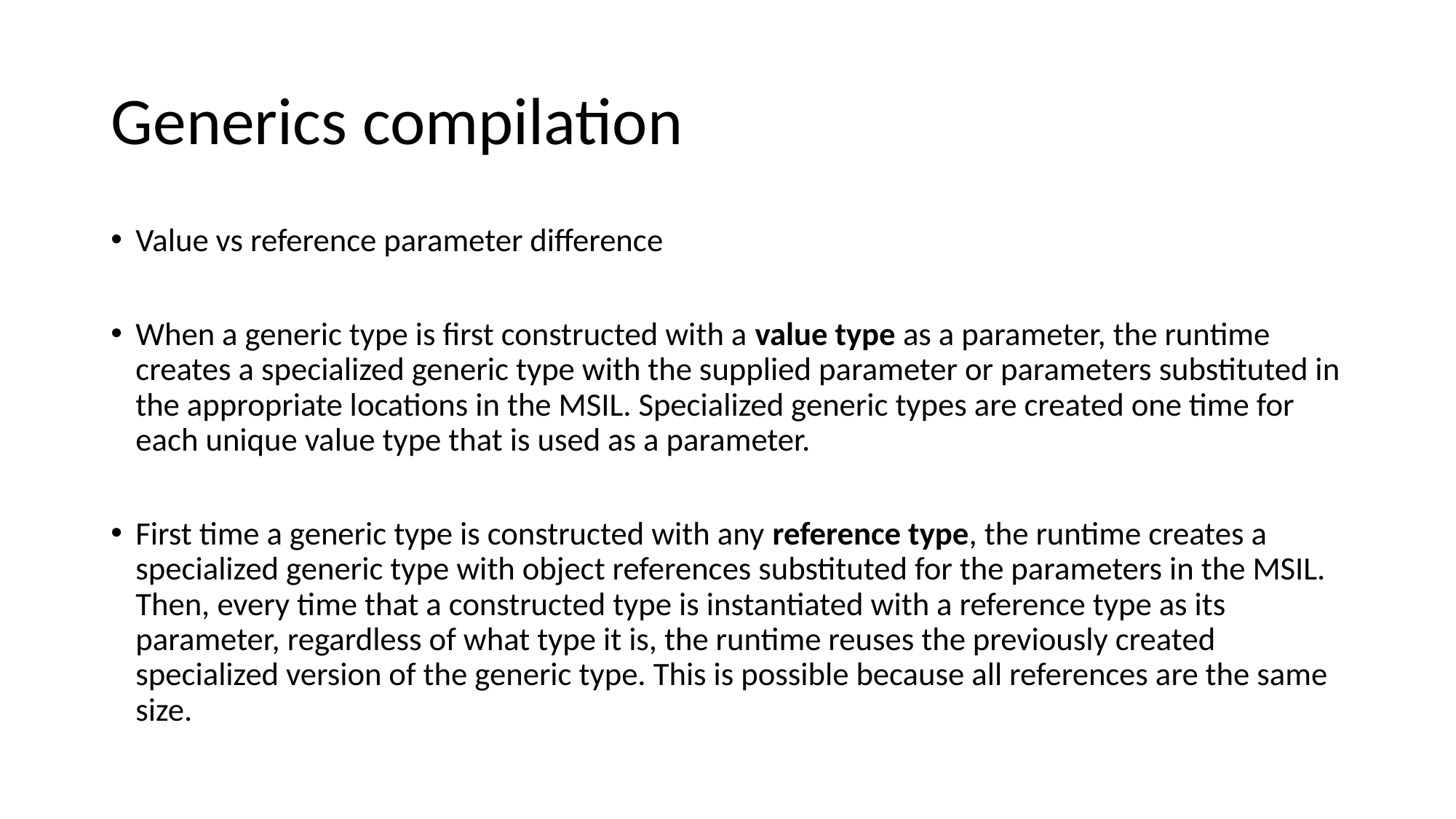

# Generics compilation
Value vs reference parameter difference

When a generic type is first constructed with a value type as a parameter, the runtime creates a specialized generic type with the supplied parameter or parameters substituted in the appropriate locations in the MSIL. Specialized generic types are created one time for each unique value type that is used as a parameter.

First time a generic type is constructed with any reference type, the runtime creates a specialized generic type with object references substituted for the parameters in the MSIL. Then, every time that a constructed type is instantiated with a reference type as its parameter, regardless of what type it is, the runtime reuses the previously created specialized version of the generic type. This is possible because all references are the same size.